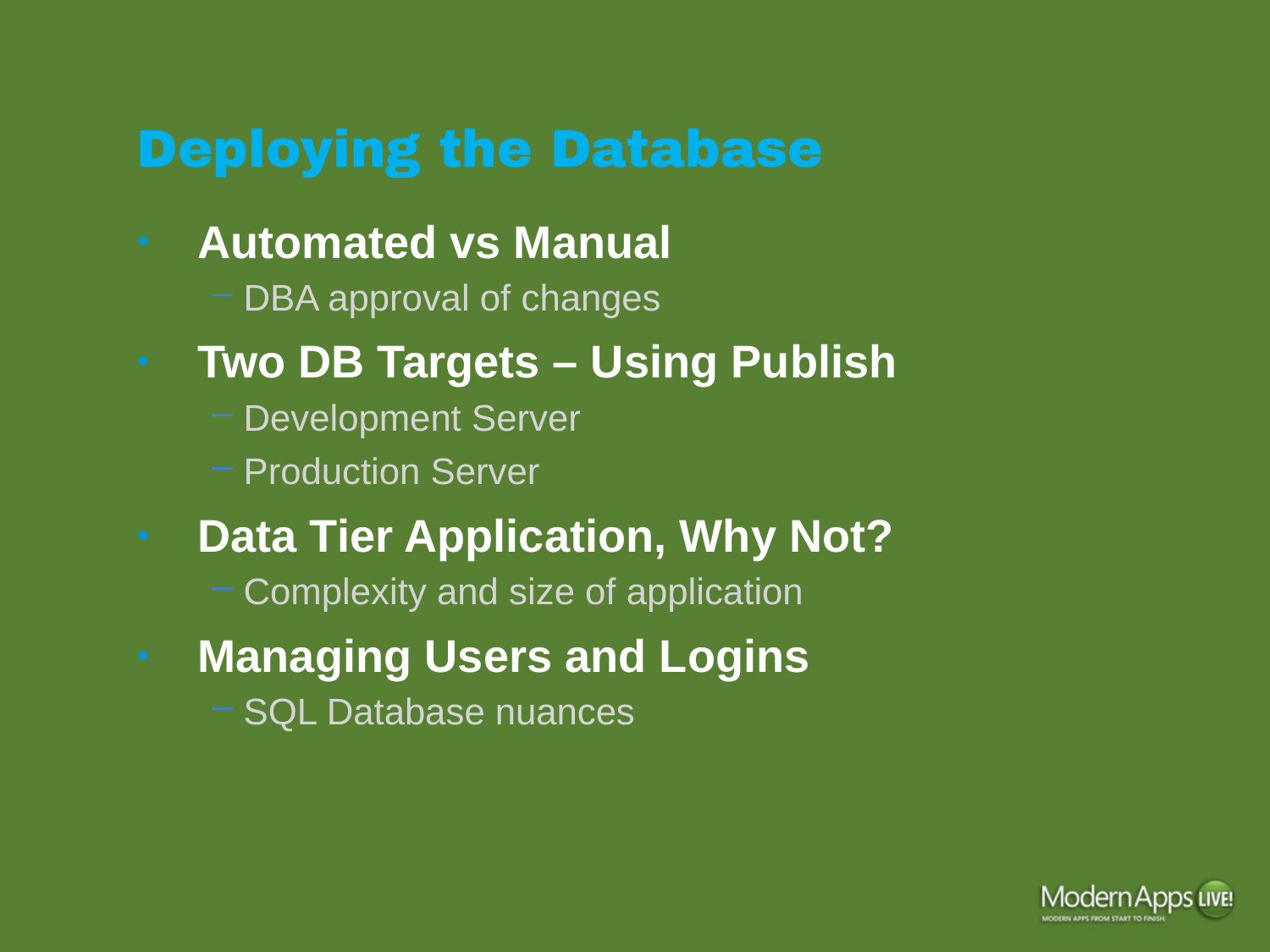

# Deploying the Database
Automated vs Manual
DBA approval of changes
Two DB Targets – Using Publish
Development Server
Production Server
Data Tier Application, Why Not?
Complexity and size of application
Managing Users and Logins
SQL Database nuances